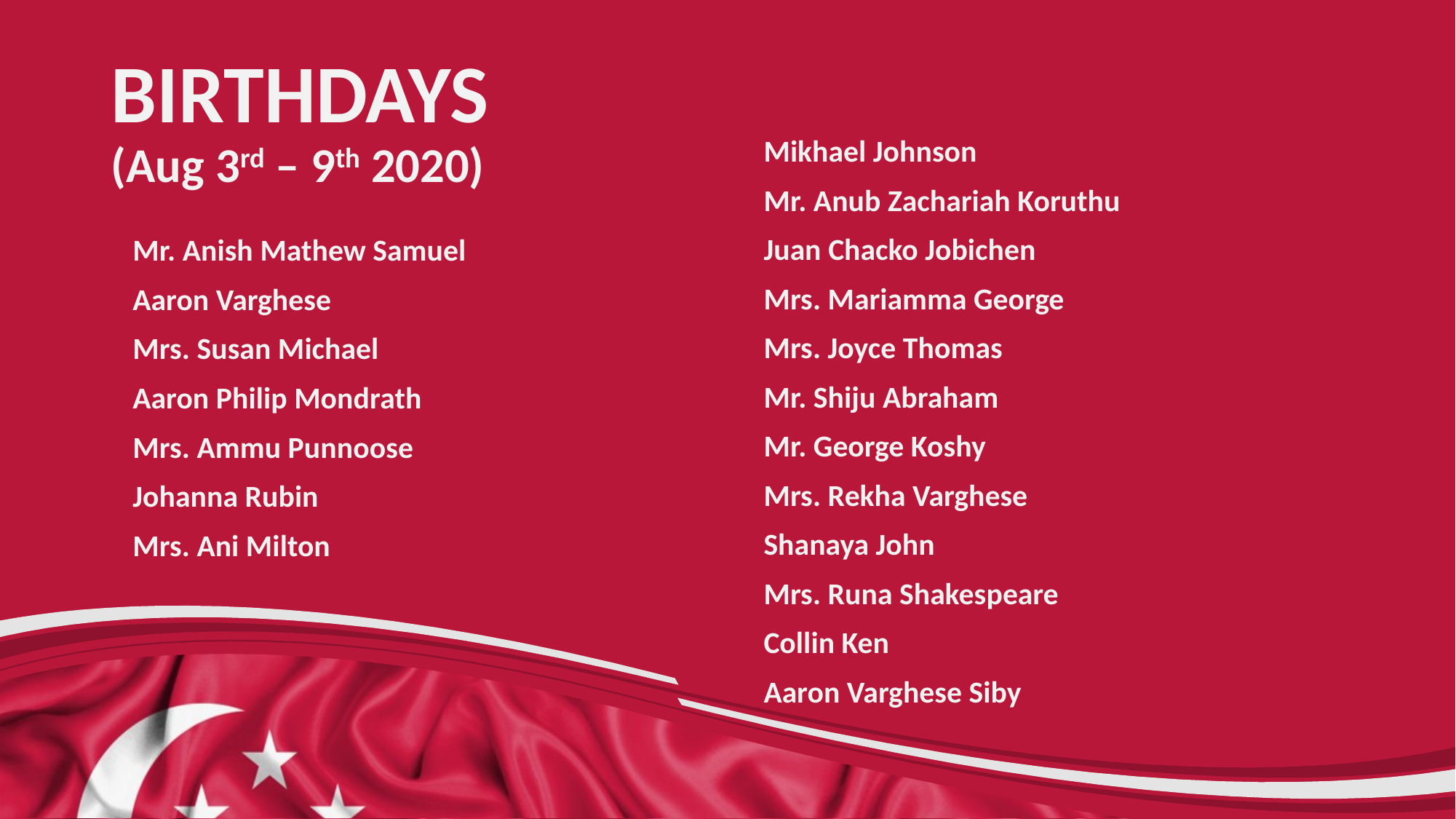

# BIRTHDAYS (Aug 3rd – 9th 2020)
Mikhael Johnson
Mr. Anub Zachariah Koruthu
Juan Chacko Jobichen
Mrs. Mariamma George
Mrs. Joyce Thomas
Mr. Shiju Abraham
Mr. George Koshy
Mrs. Rekha Varghese
Shanaya John
Mrs. Runa Shakespeare
Collin Ken
Aaron Varghese Siby
Mr. Anish Mathew Samuel
Aaron Varghese
Mrs. Susan Michael
Aaron Philip Mondrath
Mrs. Ammu Punnoose
Johanna Rubin
Mrs. Ani Milton